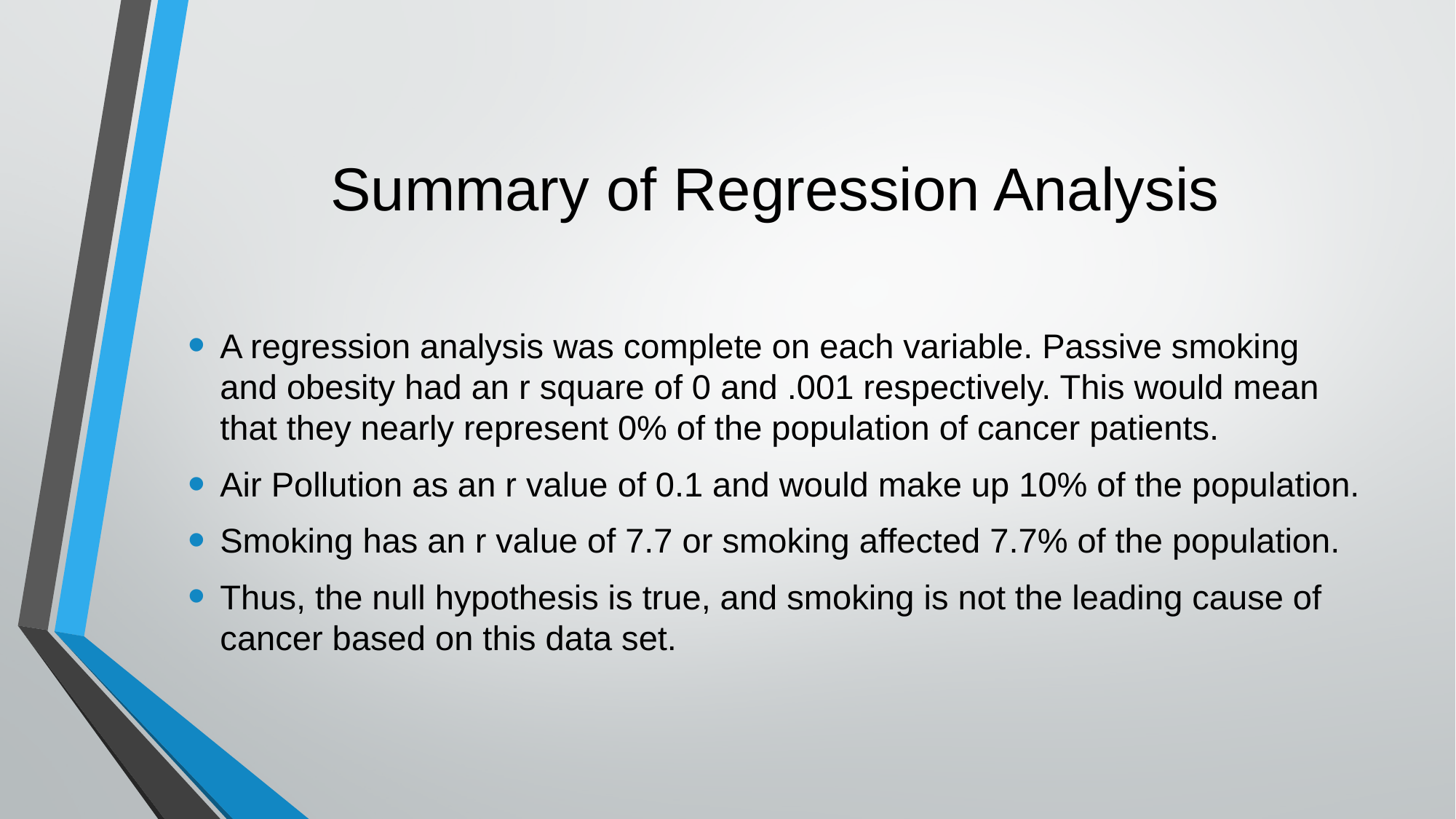

# Summary of Regression Analysis
A regression analysis was complete on each variable. Passive smoking and obesity had an r square of 0 and .001 respectively. This would mean that they nearly represent 0% of the population of cancer patients.
Air Pollution as an r value of 0.1 and would make up 10% of the population.
Smoking has an r value of 7.7 or smoking affected 7.7% of the population.
Thus, the null hypothesis is true, and smoking is not the leading cause of cancer based on this data set.